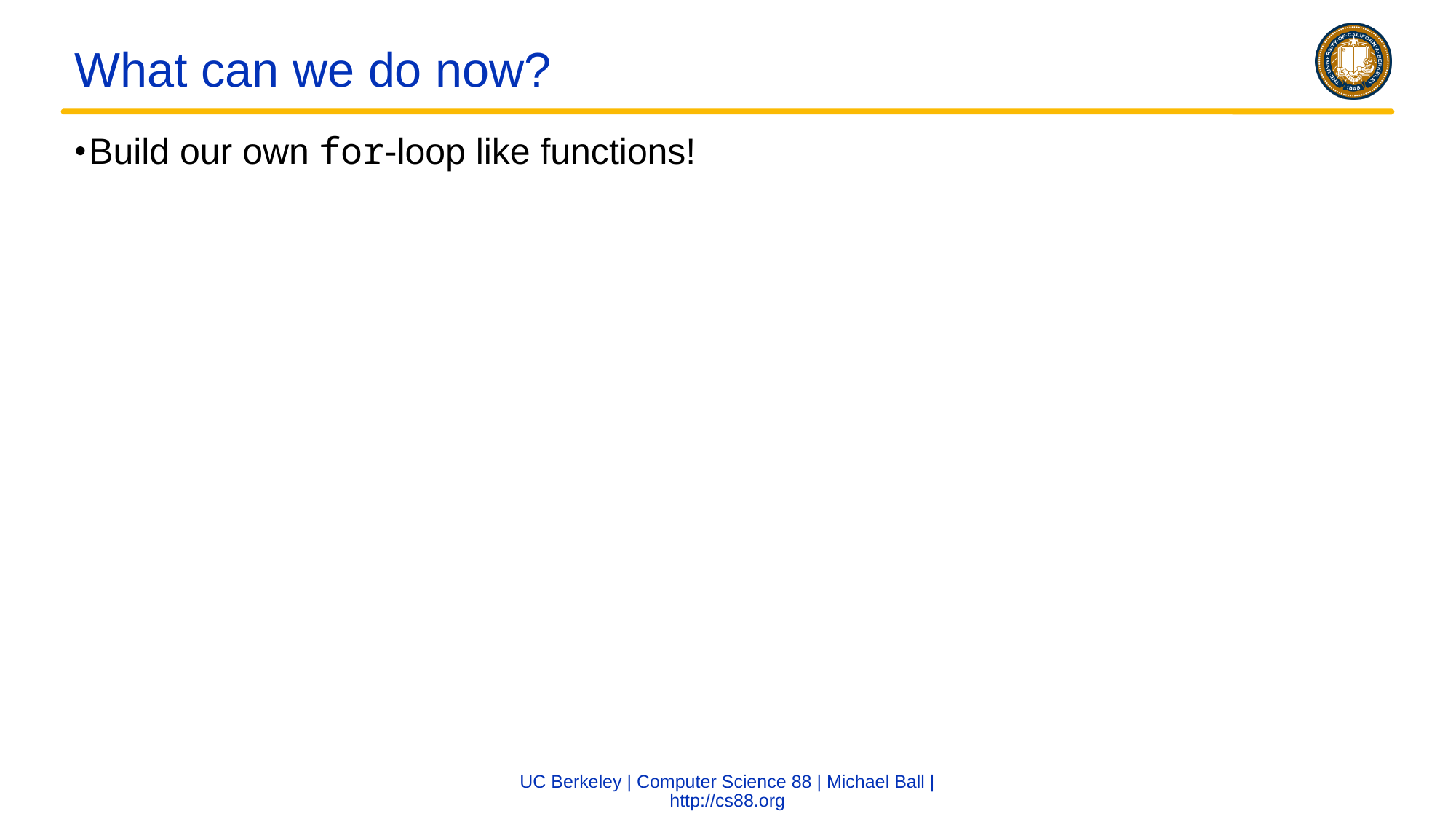

# What can we do now?
Build our own for-loop like functions!